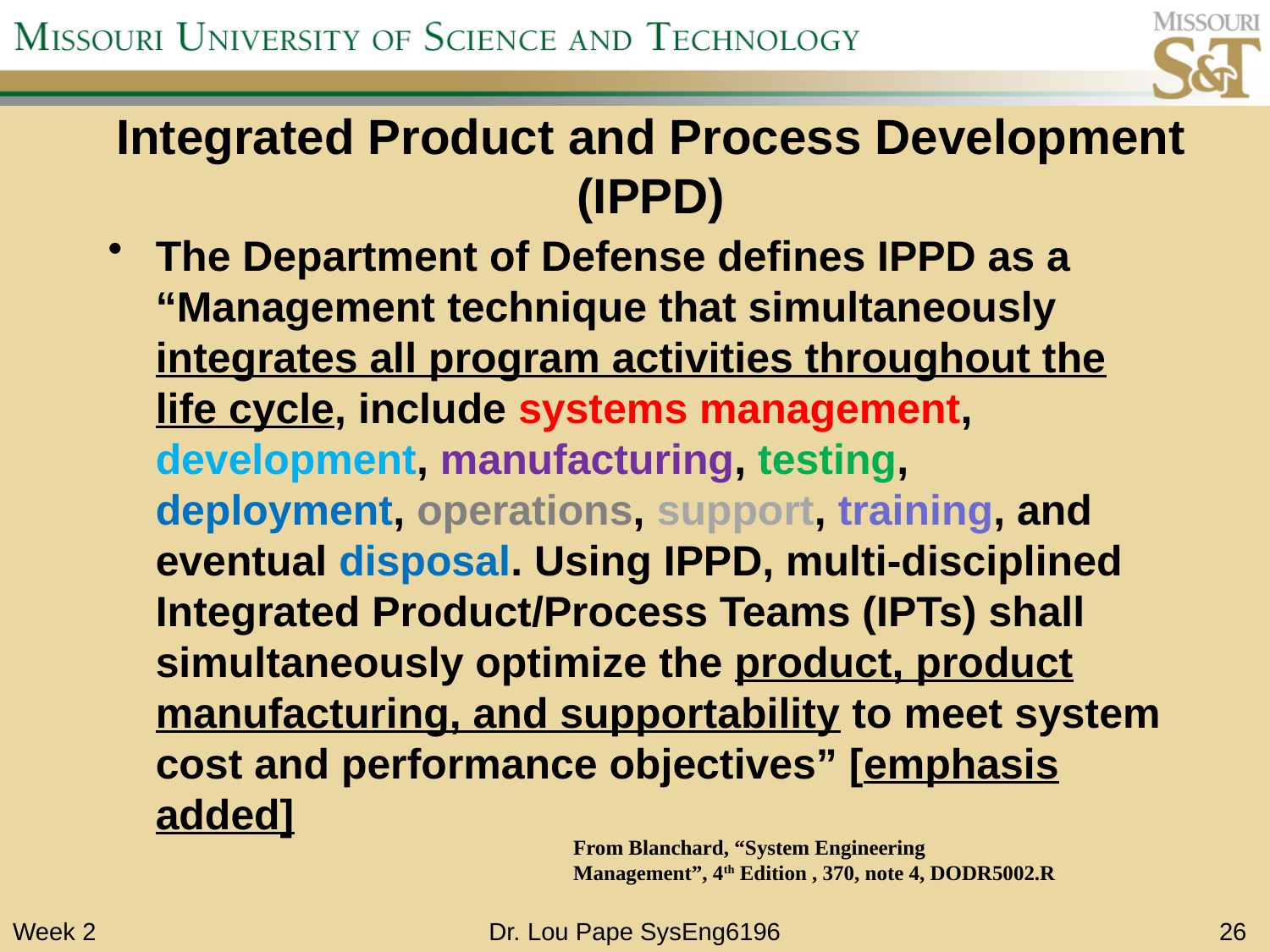

# Integrated Product and Process Development (IPPD)
The Department of Defense defines IPPD as a “Management technique that simultaneously integrates all program activities throughout the life cycle, include systems management, development, manufacturing, testing, deployment, operations, support, training, and eventual disposal. Using IPPD, multi-disciplined Integrated Product/Process Teams (IPTs) shall simultaneously optimize the product, product manufacturing, and supportability to meet system cost and performance objectives” [emphasis added]

From Blanchard, “System Engineering Management”, 4th Edition , 370, note 4, DODR5002.R
Week 2
Dr. Lou Pape SysEng6196
26